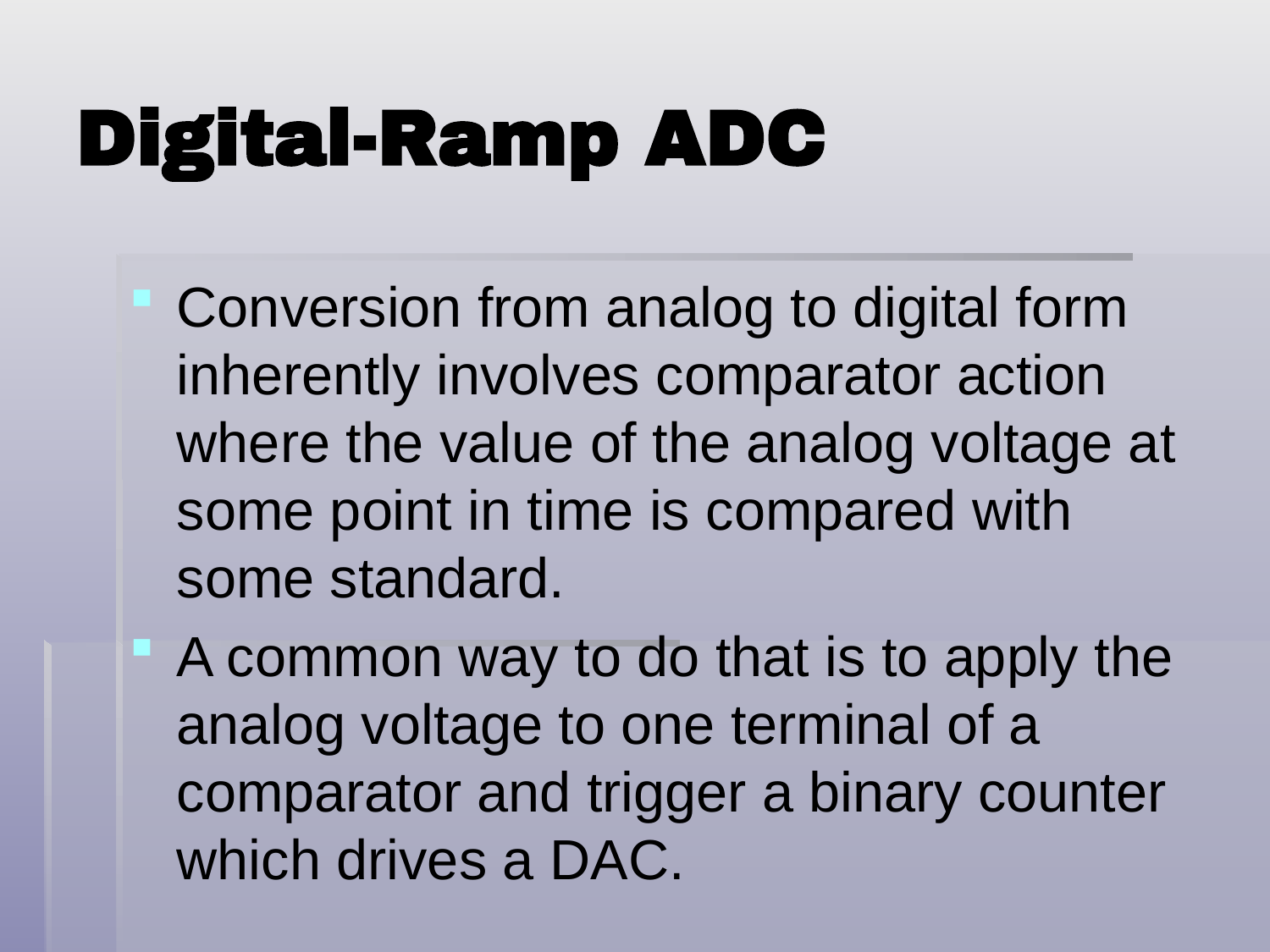

# Digital-Ramp ADC
Conversion from analog to digital form inherently involves comparator action where the value of the analog voltage at some point in time is compared with some standard.
A common way to do that is to apply the analog voltage to one terminal of a comparator and trigger a binary counter which drives a DAC.